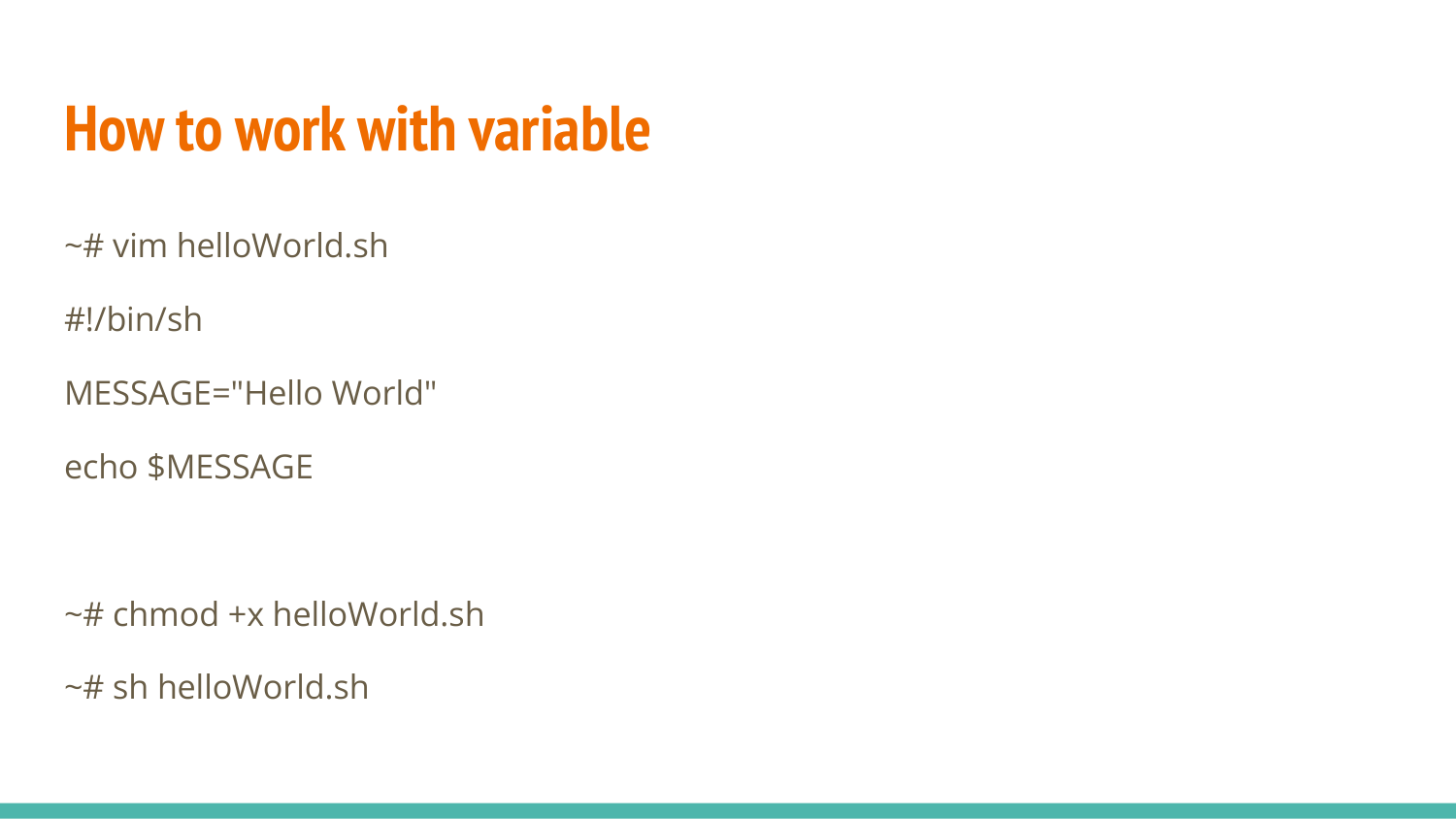

# How to work with variable
~# vim helloWorld.sh
#!/bin/sh
MESSAGE="Hello World"
echo $MESSAGE

~# chmod +x helloWorld.sh
~# sh helloWorld.sh